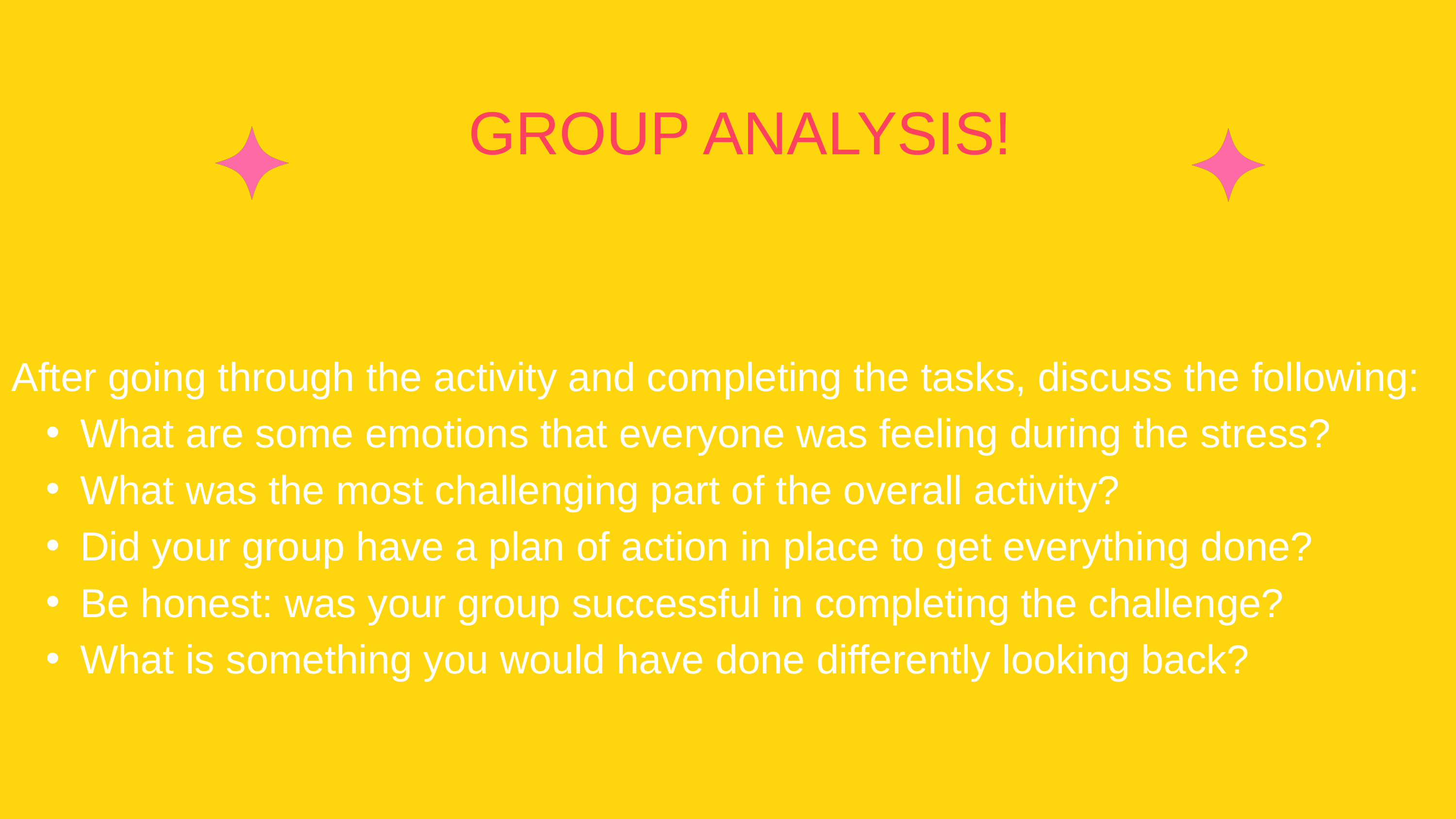

GROUP ANALYSIS!

After going through the activity and completing the tasks, discuss the following:
What are some emotions that everyone was feeling during the stress?
What was the most challenging part of the overall activity?
Did your group have a plan of action in place to get everything done?
Be honest: was your group successful in completing the challenge?
What is something you would have done differently looking back?